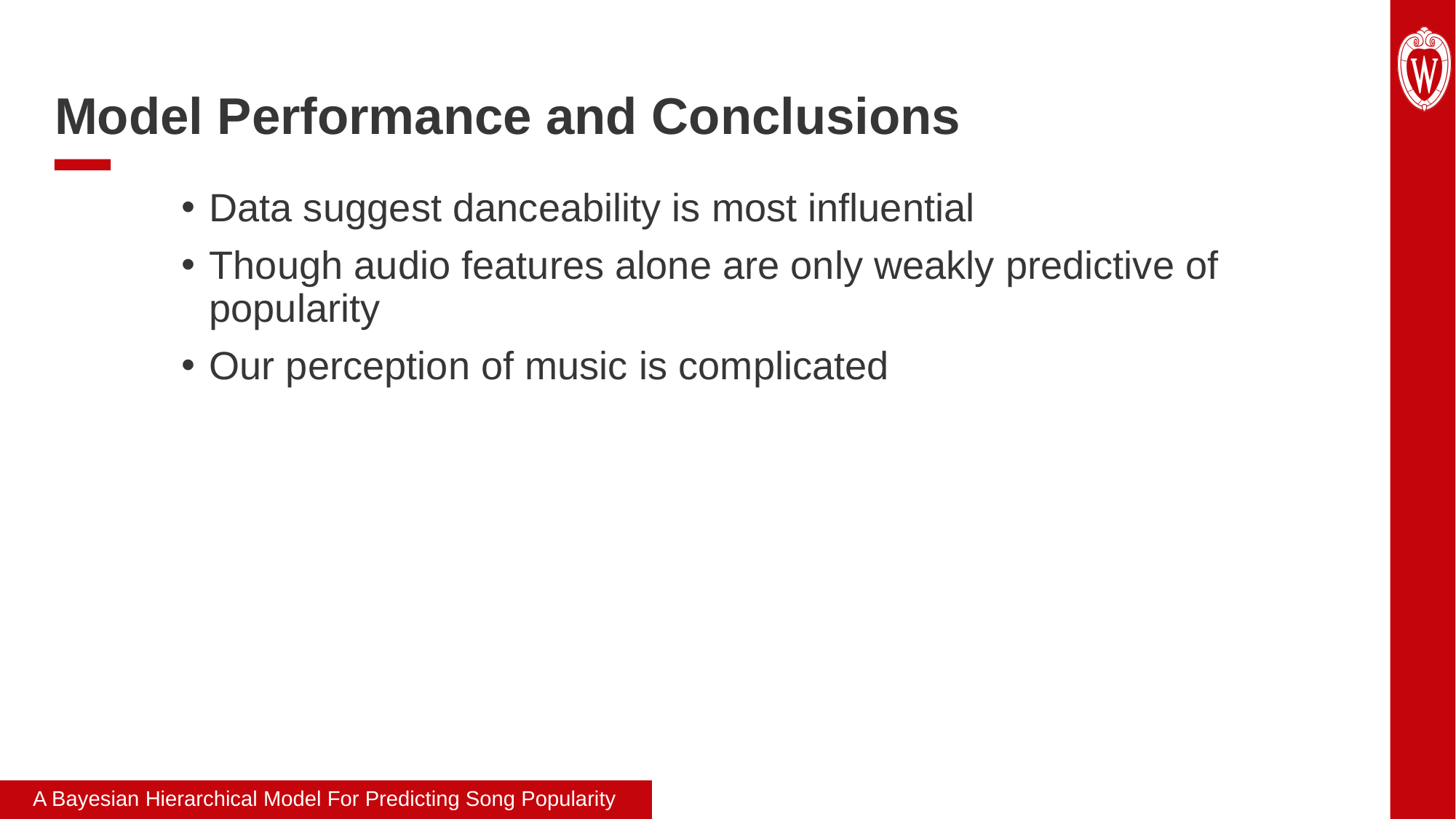

Model Performance and Conclusions
Data suggest danceability is most influential
Though audio features alone are only weakly predictive of popularity
Our perception of music is complicated

A Bayesian Hierarchical Model For Predicting Song Popularity